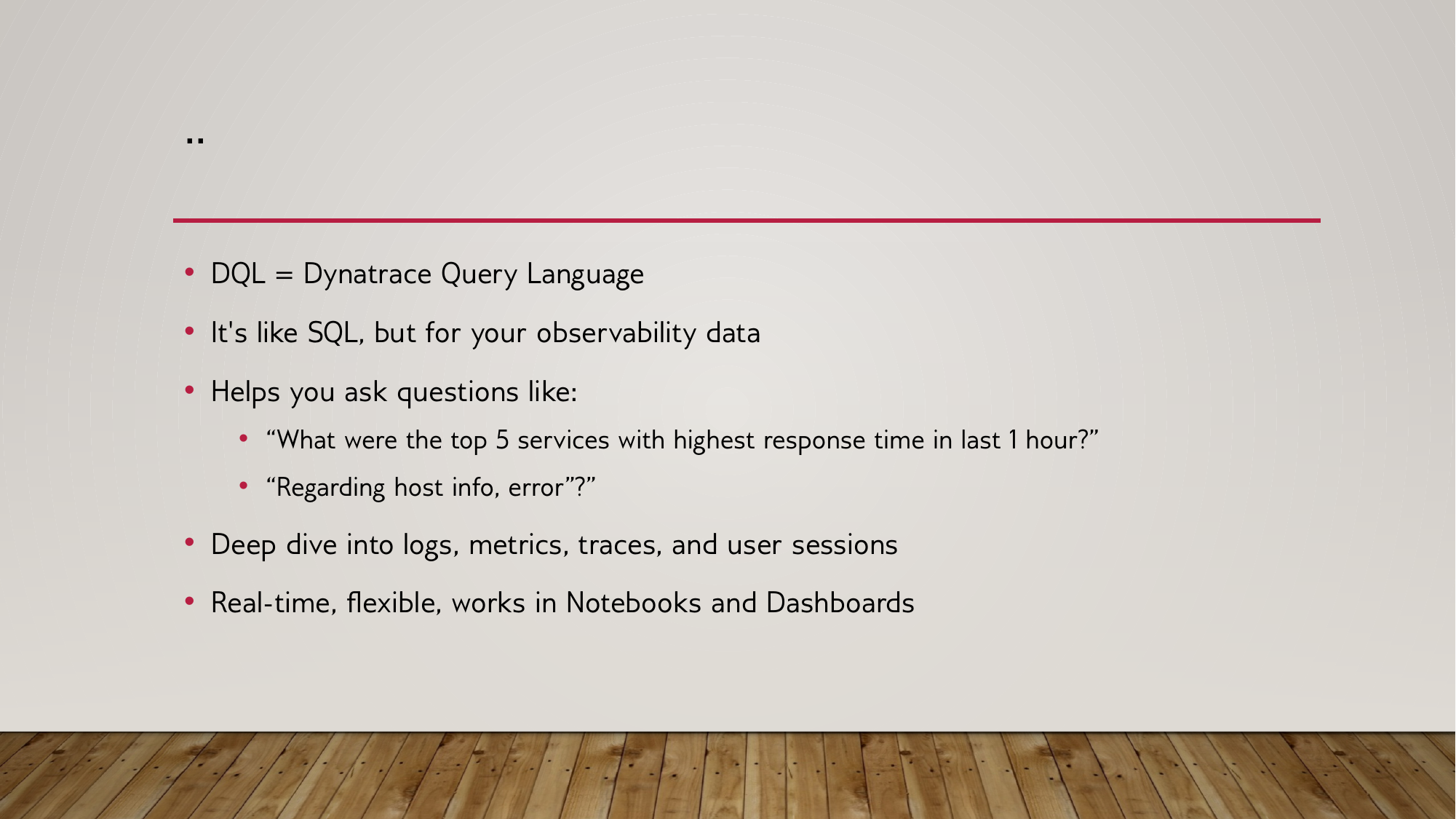

# ..
DQL = Dynatrace Query Language
It's like SQL, but for your observability data
Helps you ask questions like:
“What were the top 5 services with highest response time in last 1 hour?”
“Regarding host info, error”?”
Deep dive into logs, metrics, traces, and user sessions
Real-time, flexible, works in Notebooks and Dashboards